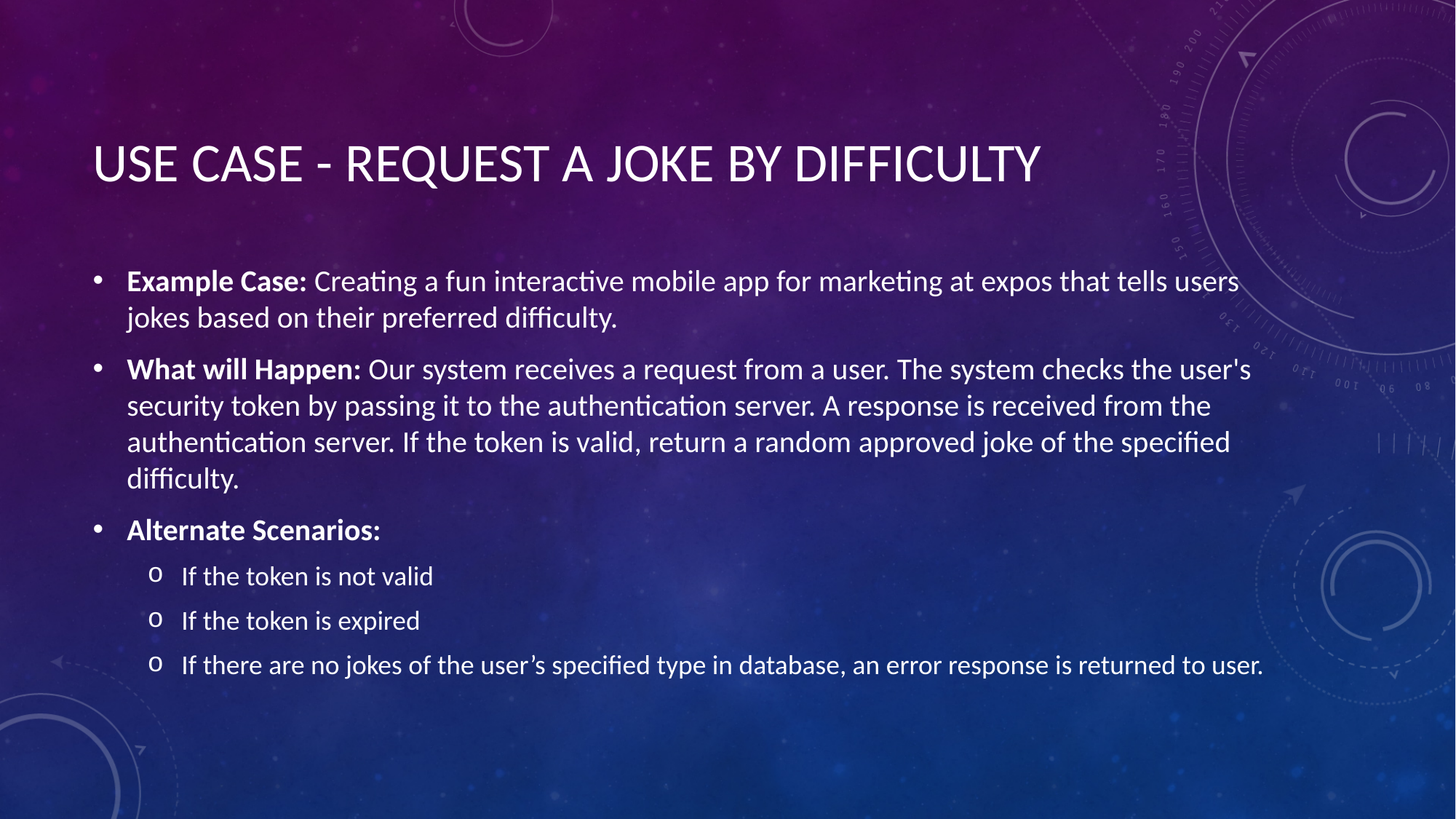

# Use Case - Request a joke by difficulty
Example Case: Creating a fun interactive mobile app for marketing at expos that tells users jokes based on their preferred difficulty.
What will Happen: Our system receives a request from a user. The system checks the user's security token by passing it to the authentication server. A response is received from the authentication server. If the token is valid, return a random approved joke of the specified difficulty.
Alternate Scenarios:
If the token is not valid
If the token is expired
If there are no jokes of the user’s specified type in database, an error response is returned to user.